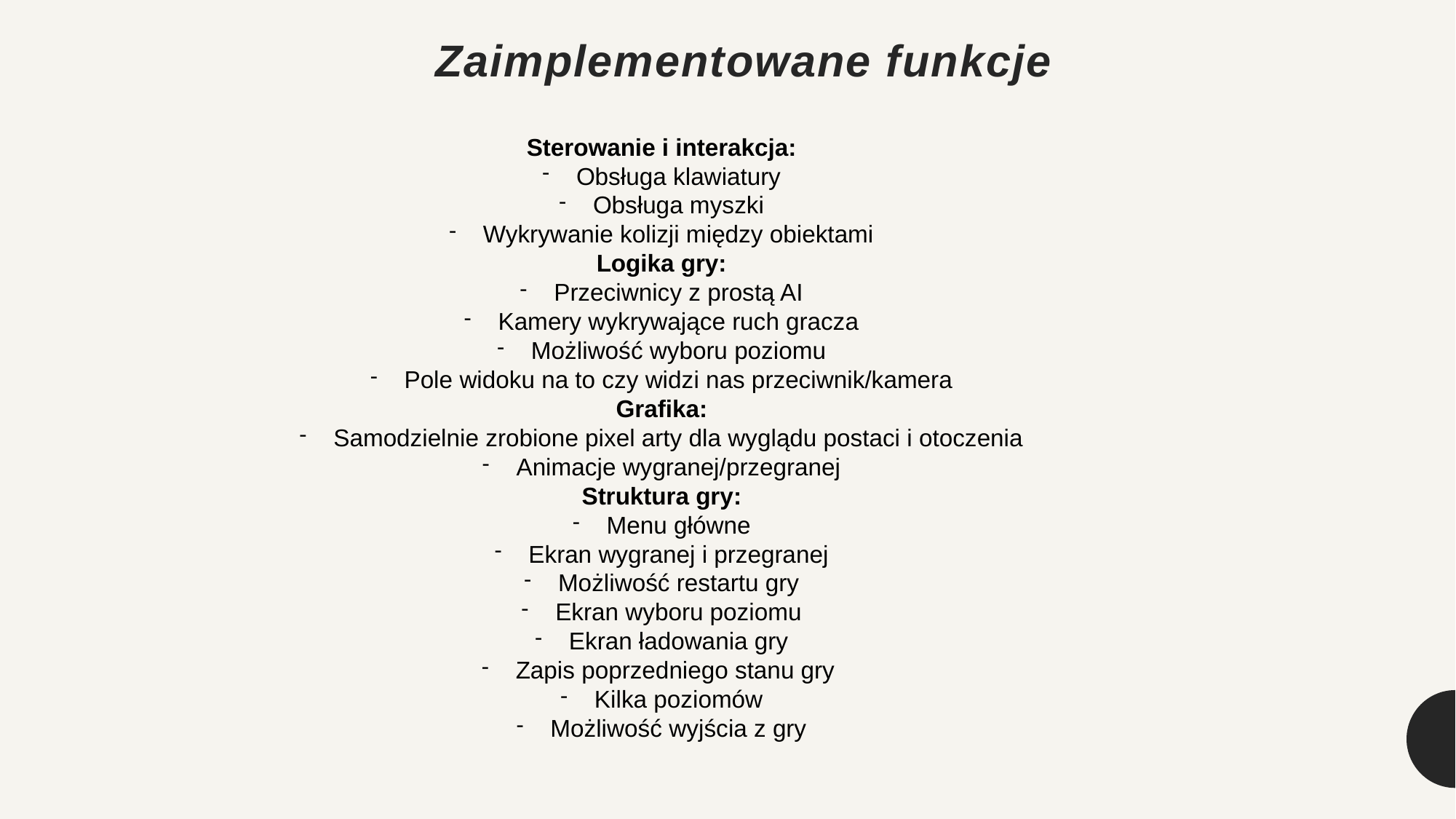

# Zaimplementowane funkcje
Sterowanie i interakcja:
Obsługa klawiatury
Obsługa myszki
Wykrywanie kolizji między obiektami
Logika gry:
Przeciwnicy z prostą AI
Kamery wykrywające ruch gracza
Możliwość wyboru poziomu
Pole widoku na to czy widzi nas przeciwnik/kamera
Grafika:
Samodzielnie zrobione pixel arty dla wyglądu postaci i otoczenia
Animacje wygranej/przegranej
Struktura gry:
Menu główne
Ekran wygranej i przegranej
Możliwość restartu gry
Ekran wyboru poziomu
Ekran ładowania gry
Zapis poprzedniego stanu gry
Kilka poziomów
Możliwość wyjścia z gry